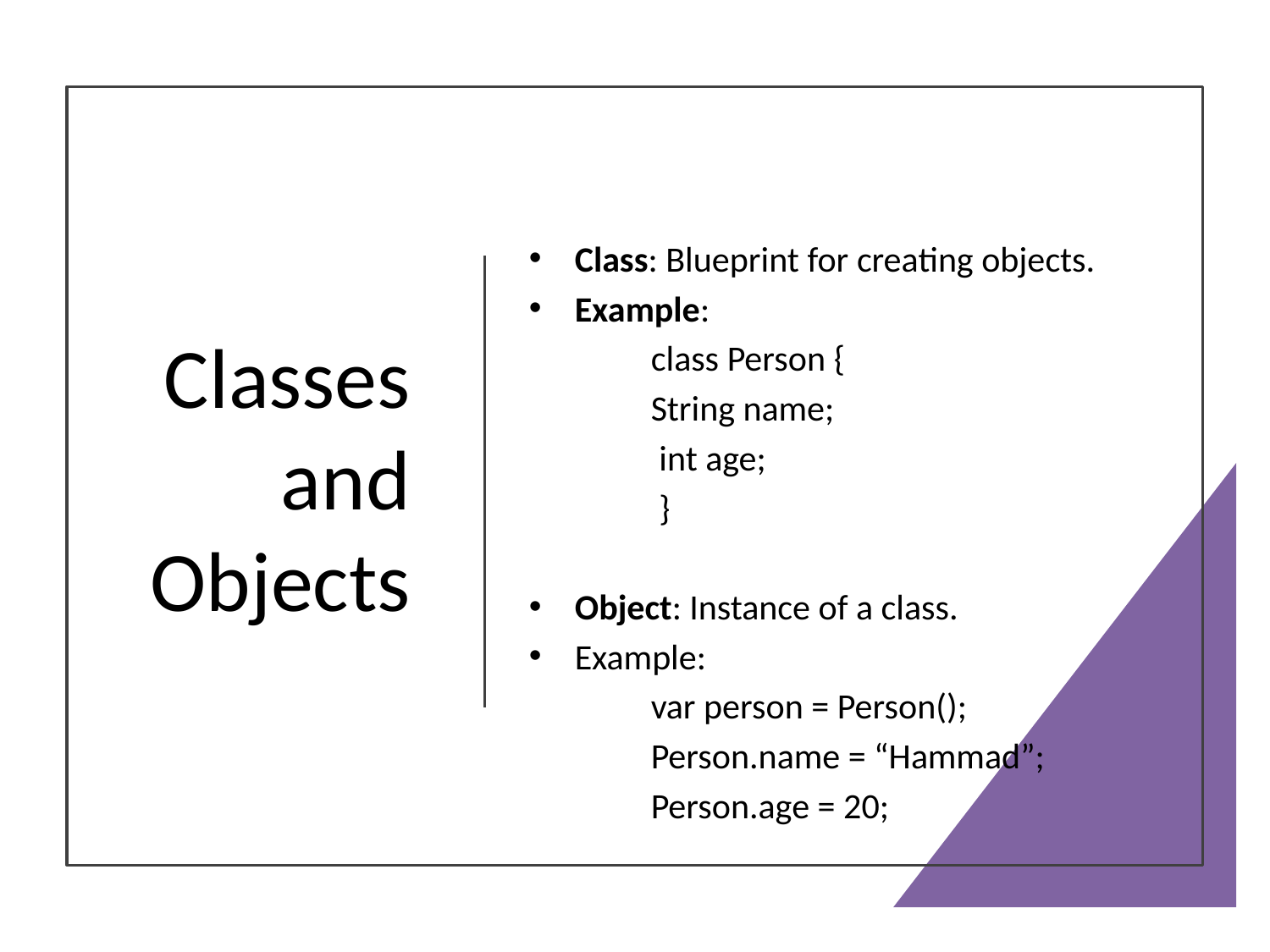

# Classes and Objects
Class: Blueprint for creating objects.
Example:
	class Person {
		String name;
		 int age;
	 }

Object: Instance of a class.
Example:
	var person = Person();
	Person.name = “Hammad”;
	Person.age = 20;